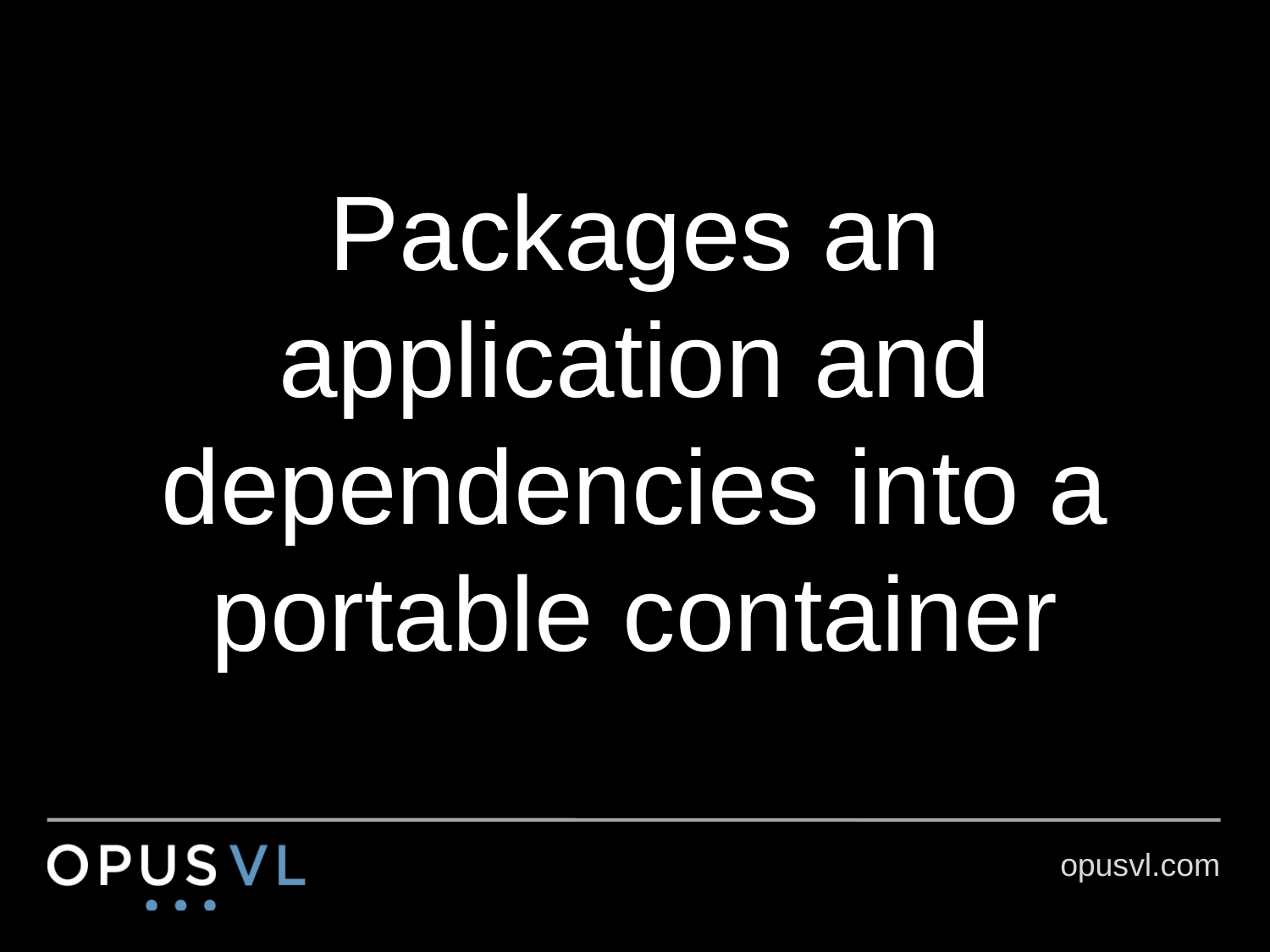

# Packages an application and dependencies into a portable container